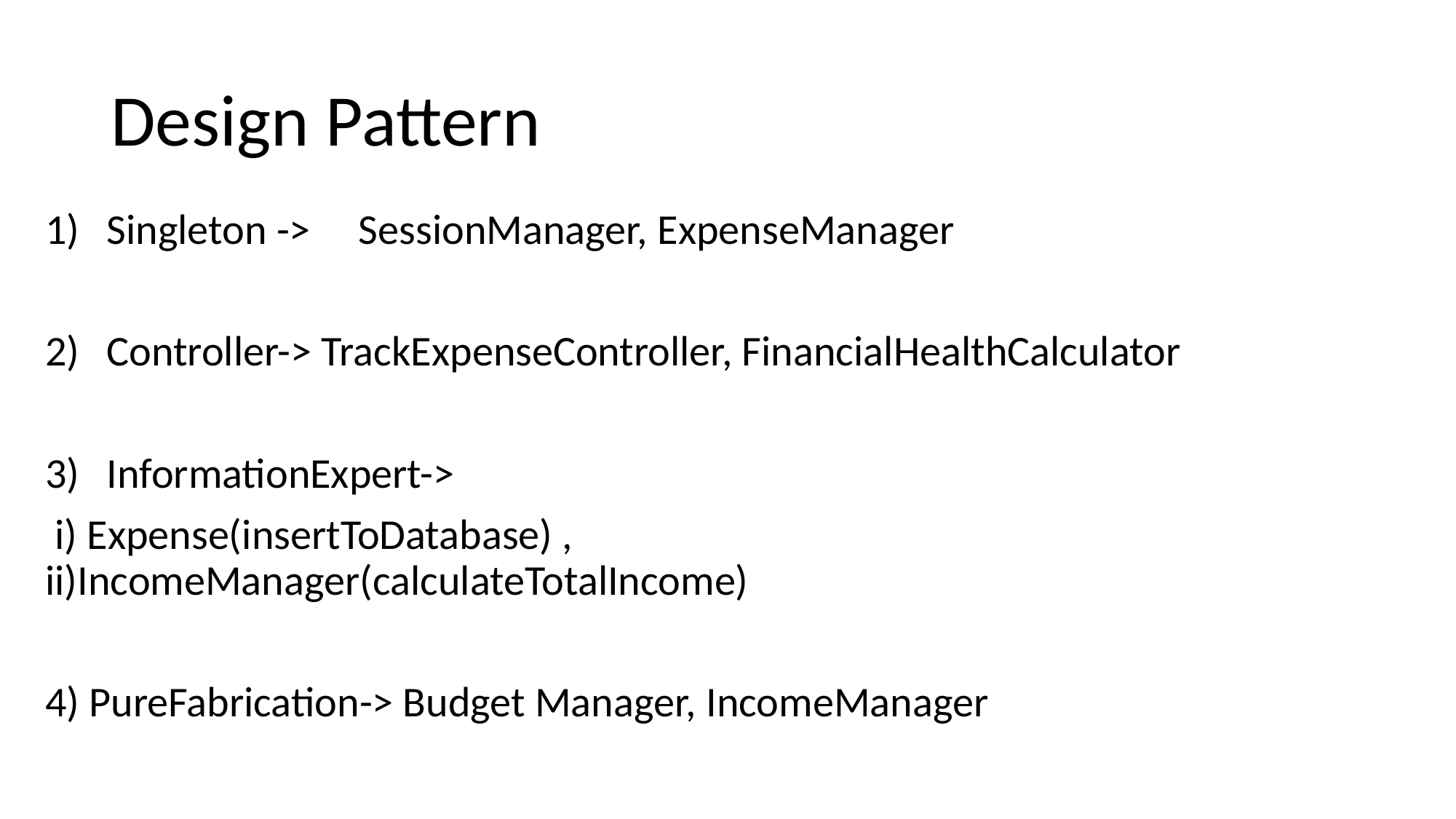

# Design Pattern
Singleton ->     SessionManager, ExpenseManager

Controller-> TrackExpenseController, FinancialHealthCalculator

InformationExpert->
 i) Expense(insertToDatabase) ,                      ii)IncomeManager(calculateTotalIncome)

4) PureFabrication-> Budget Manager, IncomeManager